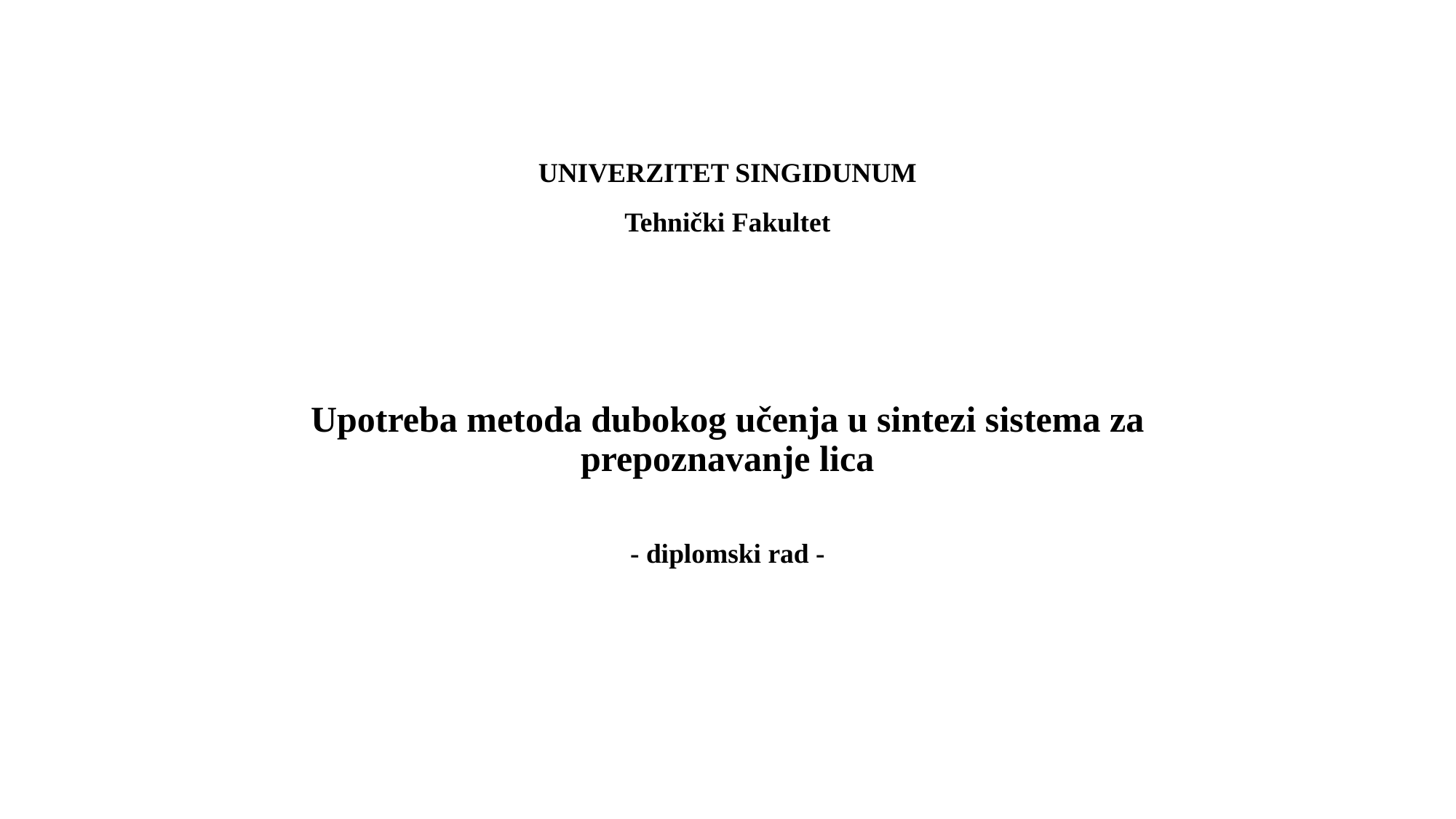

# UNIVERZITET SINGIDUNUM Tehnički Fakultet
Upotreba metoda dubokog učenja u sintezi sistema za prepoznavanje lica

- diplomski rad -